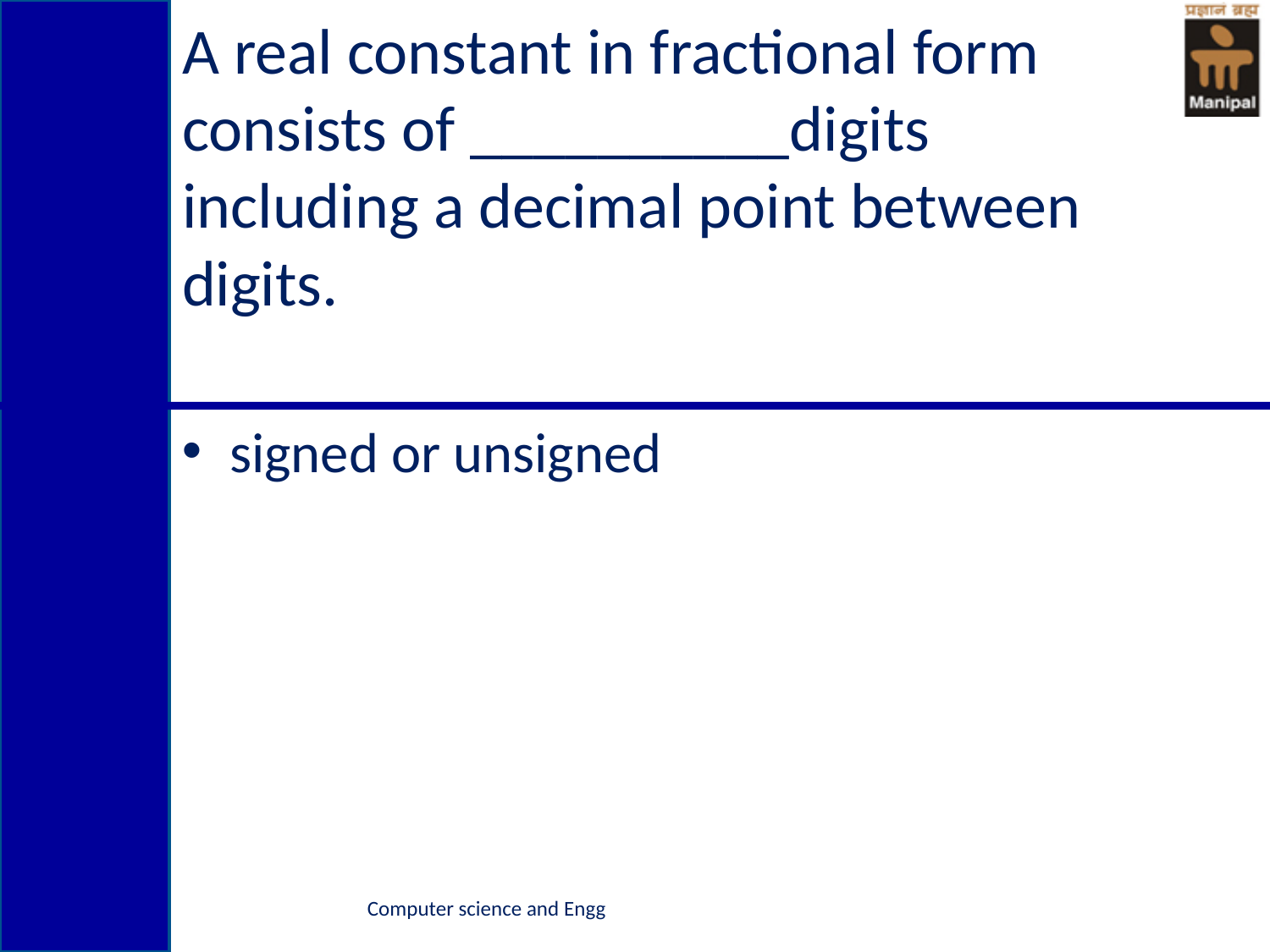

# A real constant in fractional form consists of __________digits including a decimal point between digits.
signed or unsigned
Computer science and Engg